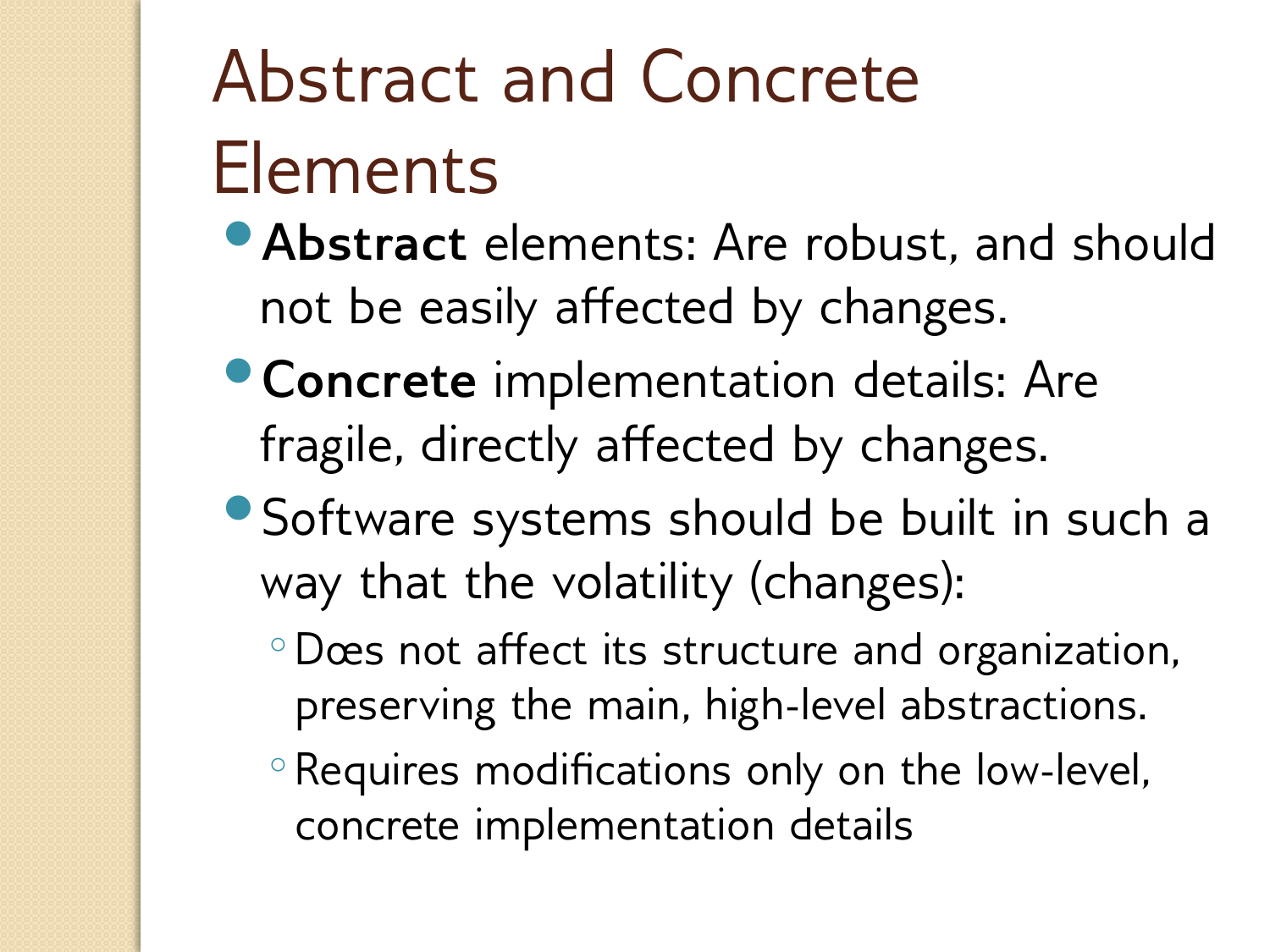

# Abstract and Concrete Elements
Abstract elements: Are robust, and should not be easily affected by changes.
Concrete implementation details: Are fragile, directly affected by changes.
Software systems should be built in such a way that the volatility (changes):
Does not affect its structure and organization, preserving the main, high-level abstractions.
Requires modifications only on the low-level, concrete implementation details